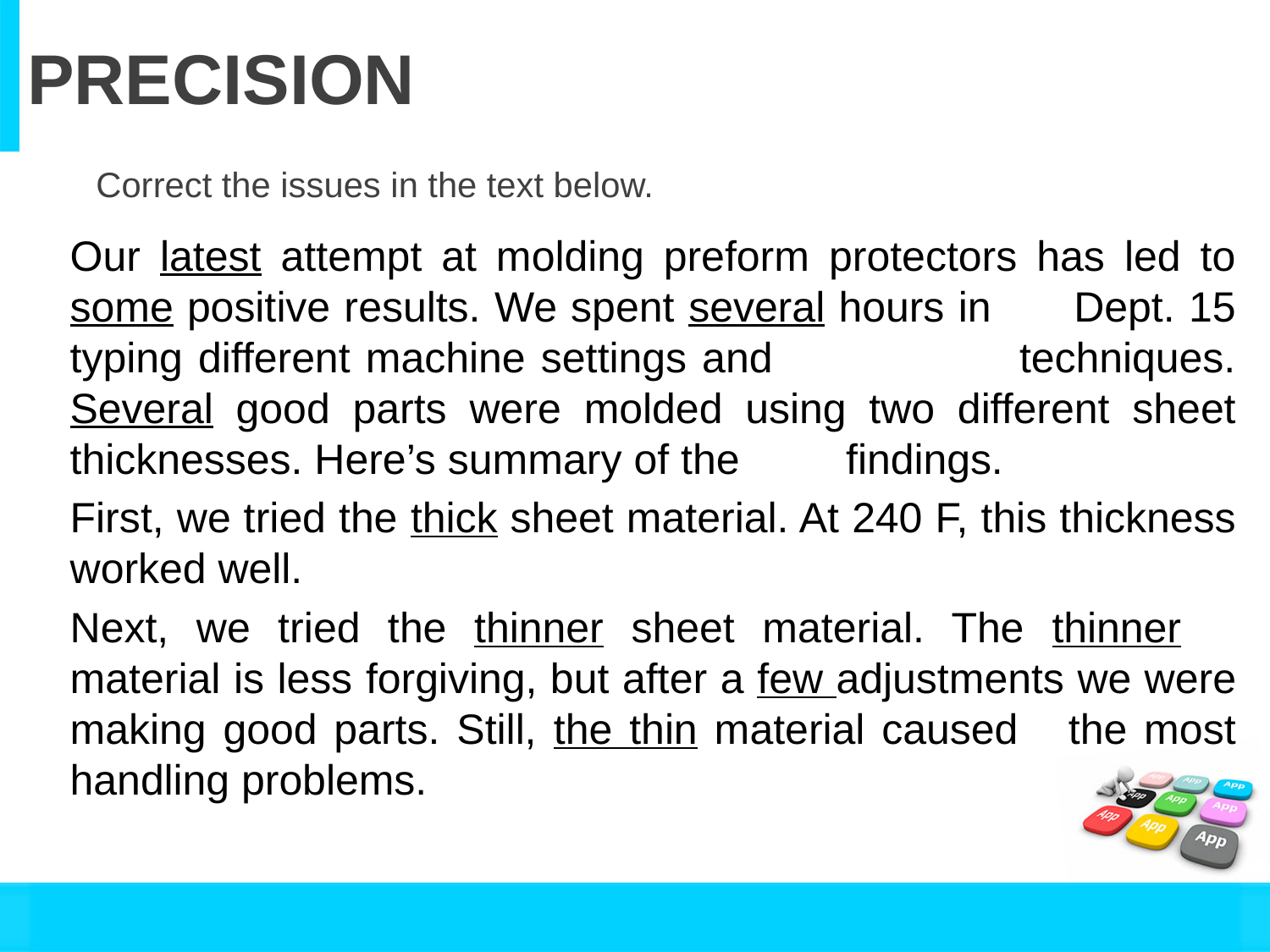

# PRECISION
Correct the issues in the text below.
Our latest attempt at molding preform protectors has led to some positive results. We spent several hours in      Dept. 15 typing different machine settings and                techniques. Several good parts were molded using two different sheet thicknesses. Here’s summary of the         findings.
First, we tried the thick sheet material. At 240 F, this thickness worked well.
Next, we tried the thinner sheet material. The thinner   material is less forgiving, but after a few adjustments we were making good parts. Still, the thin material caused   the most handling problems.